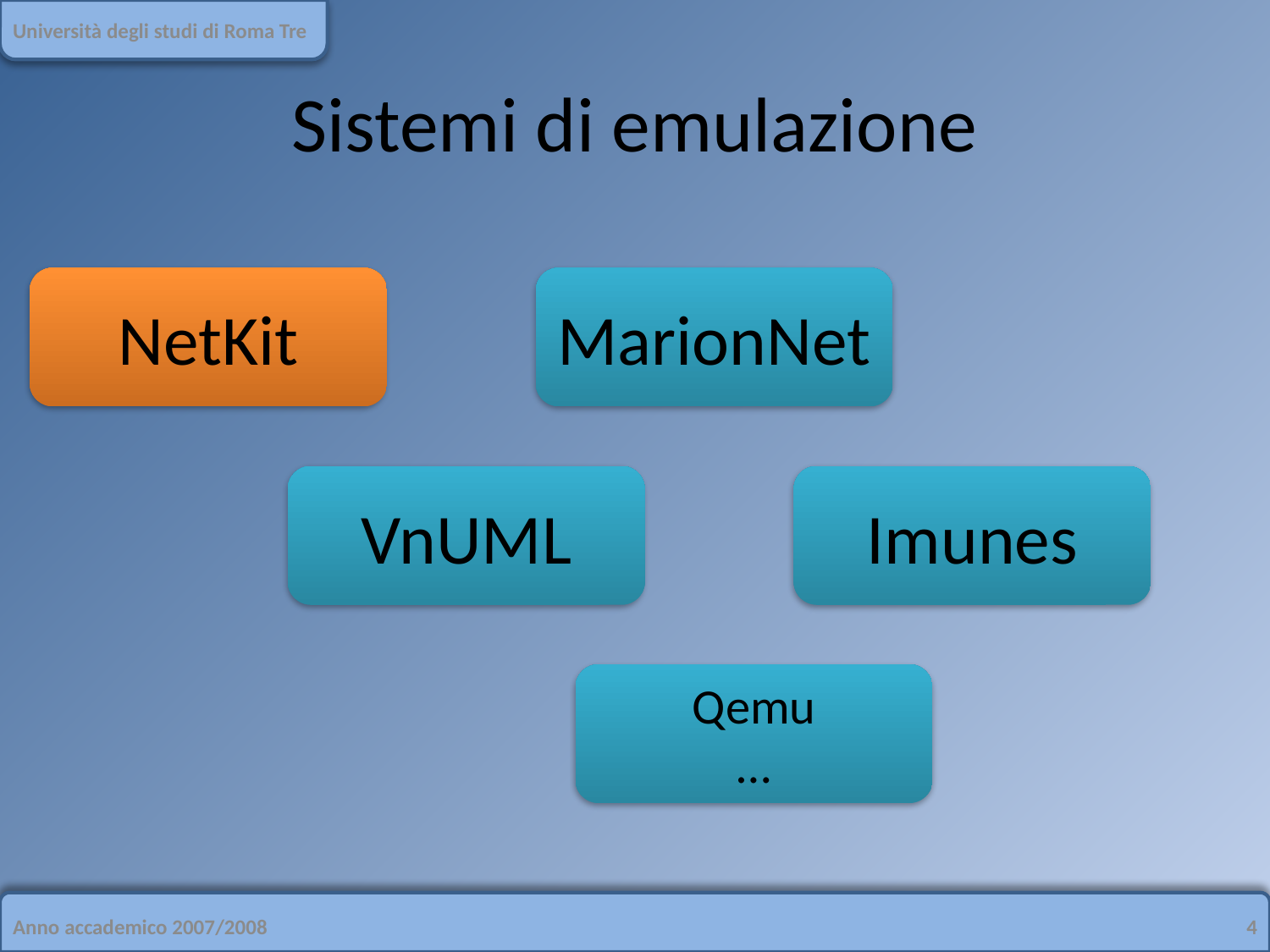

Università degli studi di Roma Tre
# Sistemi di emulazione
NetKit
MarionNet
VnUML
Imunes
Qemu
…
Anno accademico 2007/2008
4